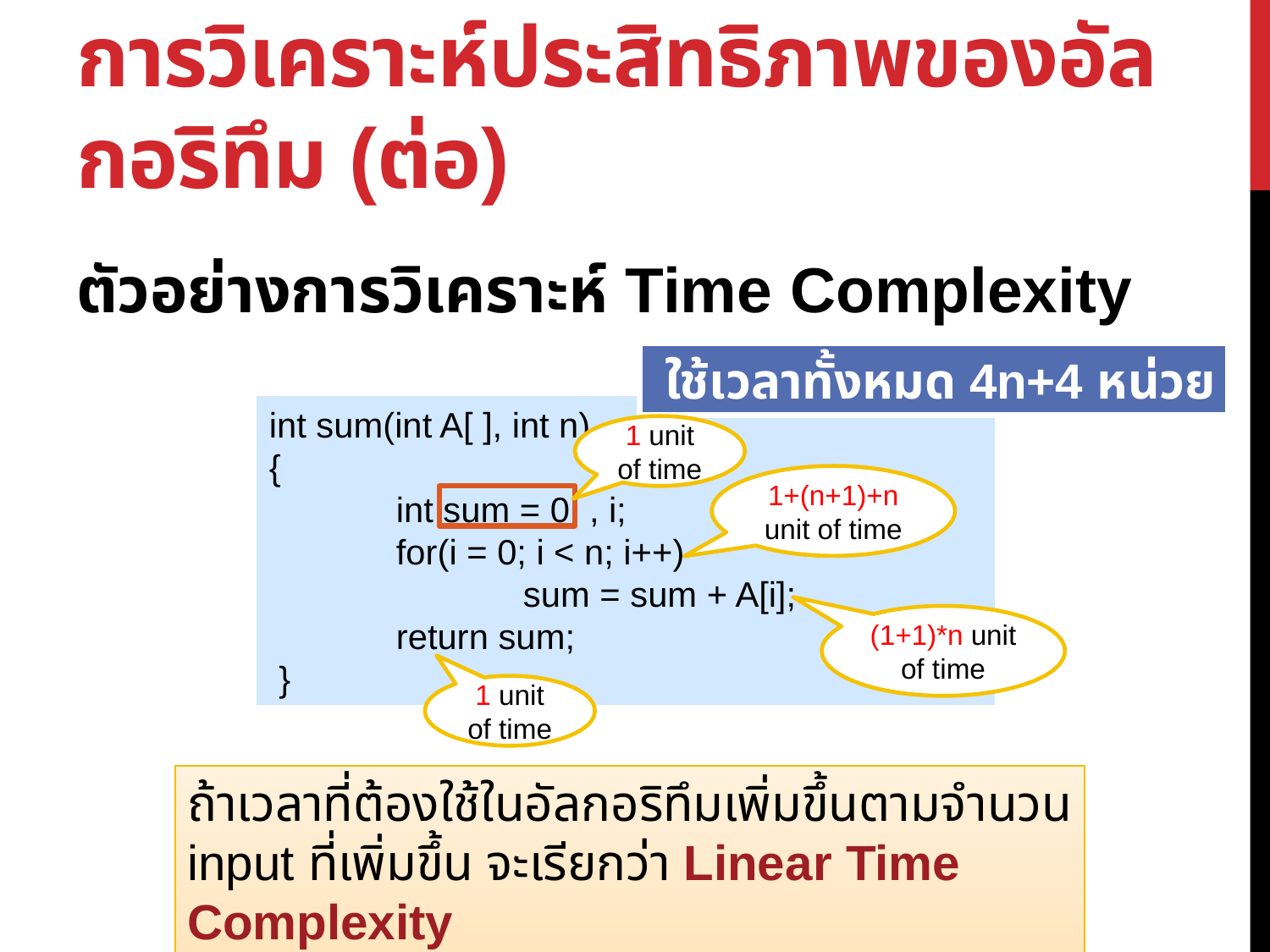

# การวิเคราะห์ประสิทธิภาพของอัลกอริทึม (ต่อ)
ตัวอย่างการวิเคราะห์ Time Complexity

 ใช้เวลาทั้งหมด 4n+4 หน่วย
int sum(int A[ ], int n)
{
	int sum = 0  , i;
	for(i = 0; i < n; i++)
		sum = sum + A[i];
	return sum;
 }
1 unit of time
1+(n+1)+n unit of time

(1+1)*n unit of time
1 unit of time
ถ้าเวลาที่ต้องใช้ในอัลกอริทึมเพิ่มขึ้นตามจำนวน input ที่เพิ่มขึ้น จะเรียกว่า Linear Time Complexity